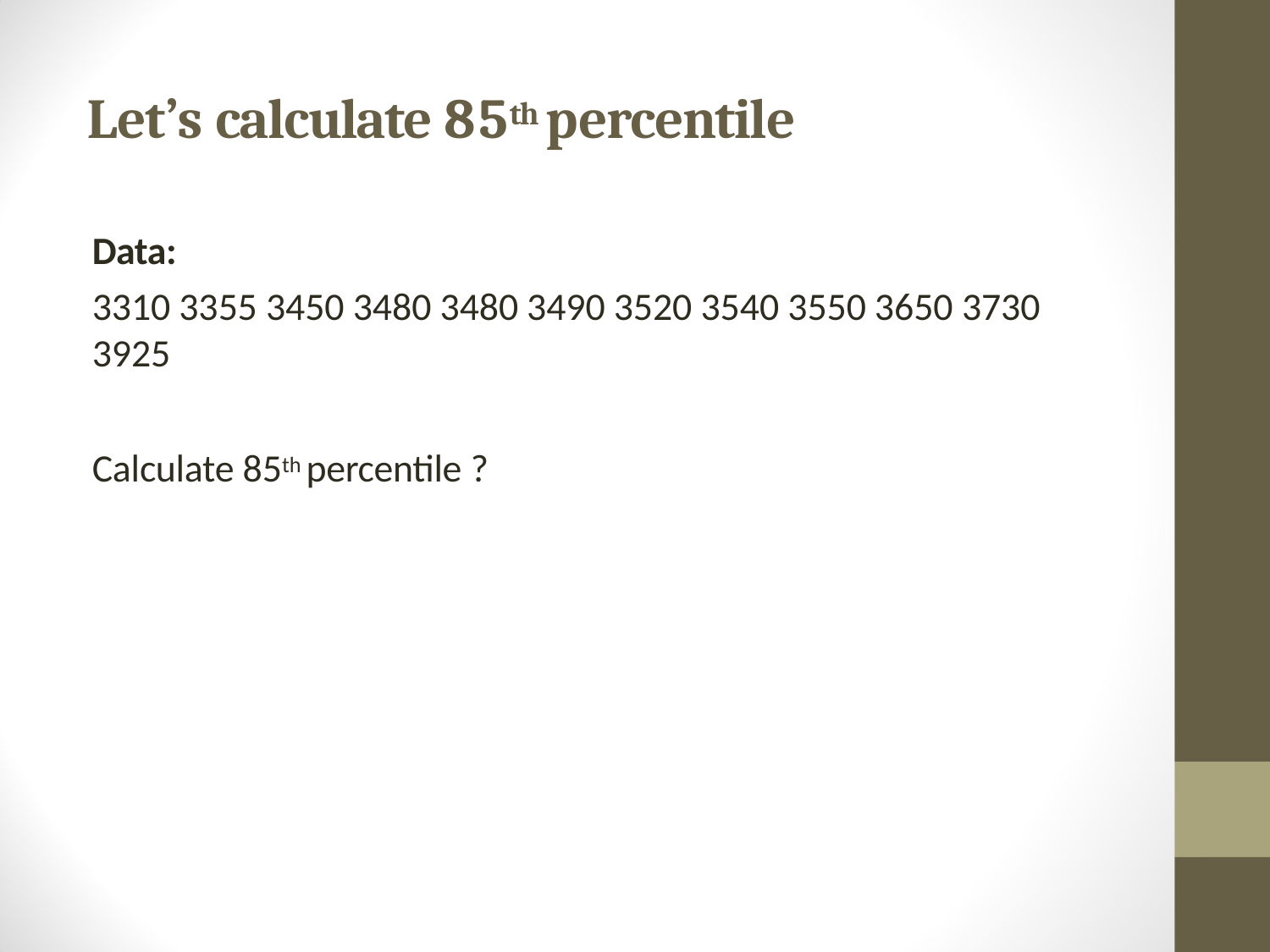

# Let’s calculate 85th percentile
Data:
3310 3355 3450 3480 3480 3490 3520 3540 3550 3650 3730
3925

Calculate 85th percentile ?